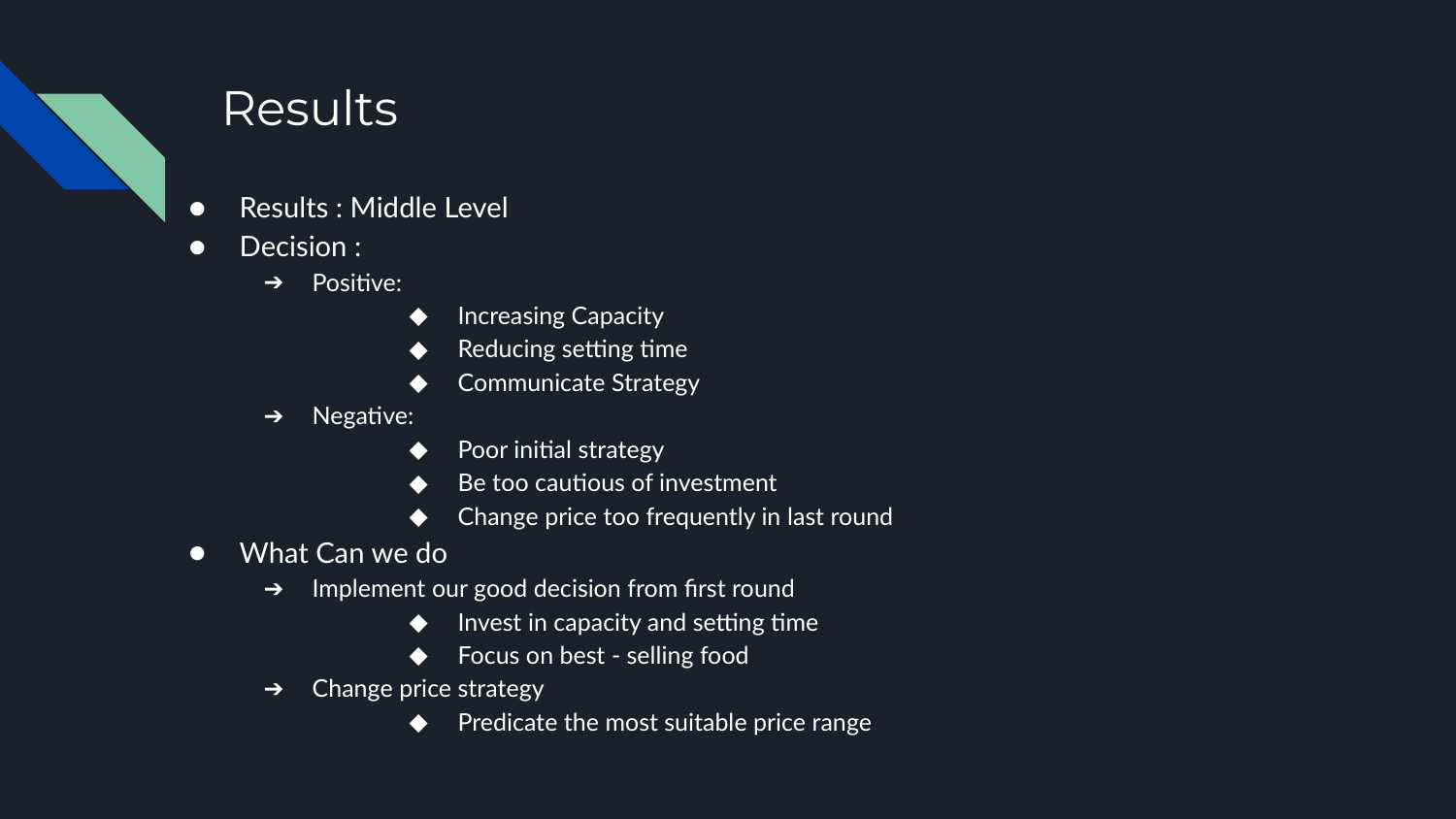

# Results
Results : Middle Level
Decision :
Positive:
Increasing Capacity
Reducing setting time
Communicate Strategy
Negative:
Poor initial strategy
Be too cautious of investment
Change price too frequently in last round
What Can we do
Implement our good decision from first round
Invest in capacity and setting time
Focus on best - selling food
Change price strategy
Predicate the most suitable price range